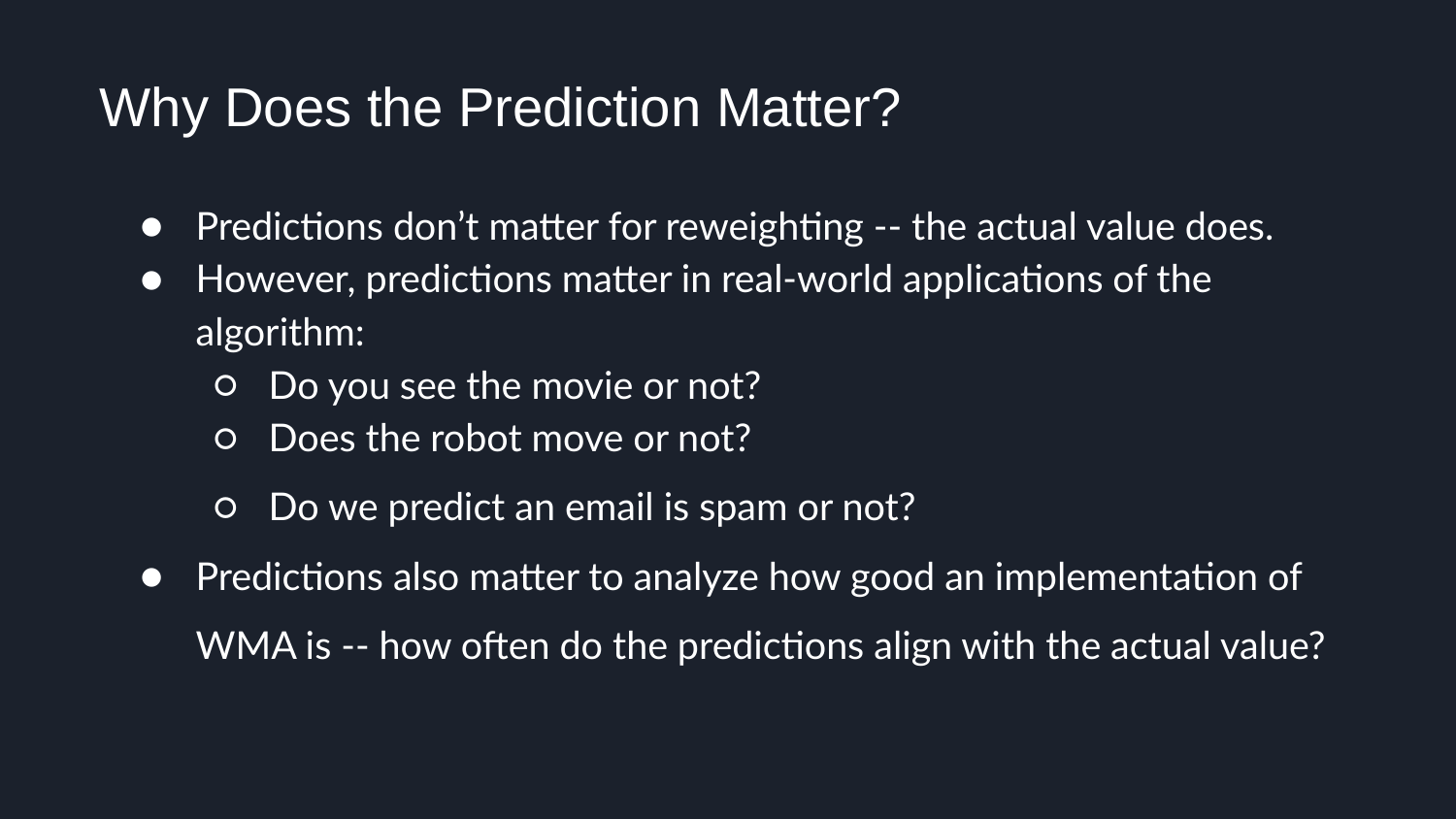

Why Does the Prediction Matter?
Predictions don’t matter for reweighting -- the actual value does.
However, predictions matter in real-world applications of the algorithm:
Do you see the movie or not?
Does the robot move or not?
Do we predict an email is spam or not?
Predictions also matter to analyze how good an implementation of WMA is -- how often do the predictions align with the actual value?